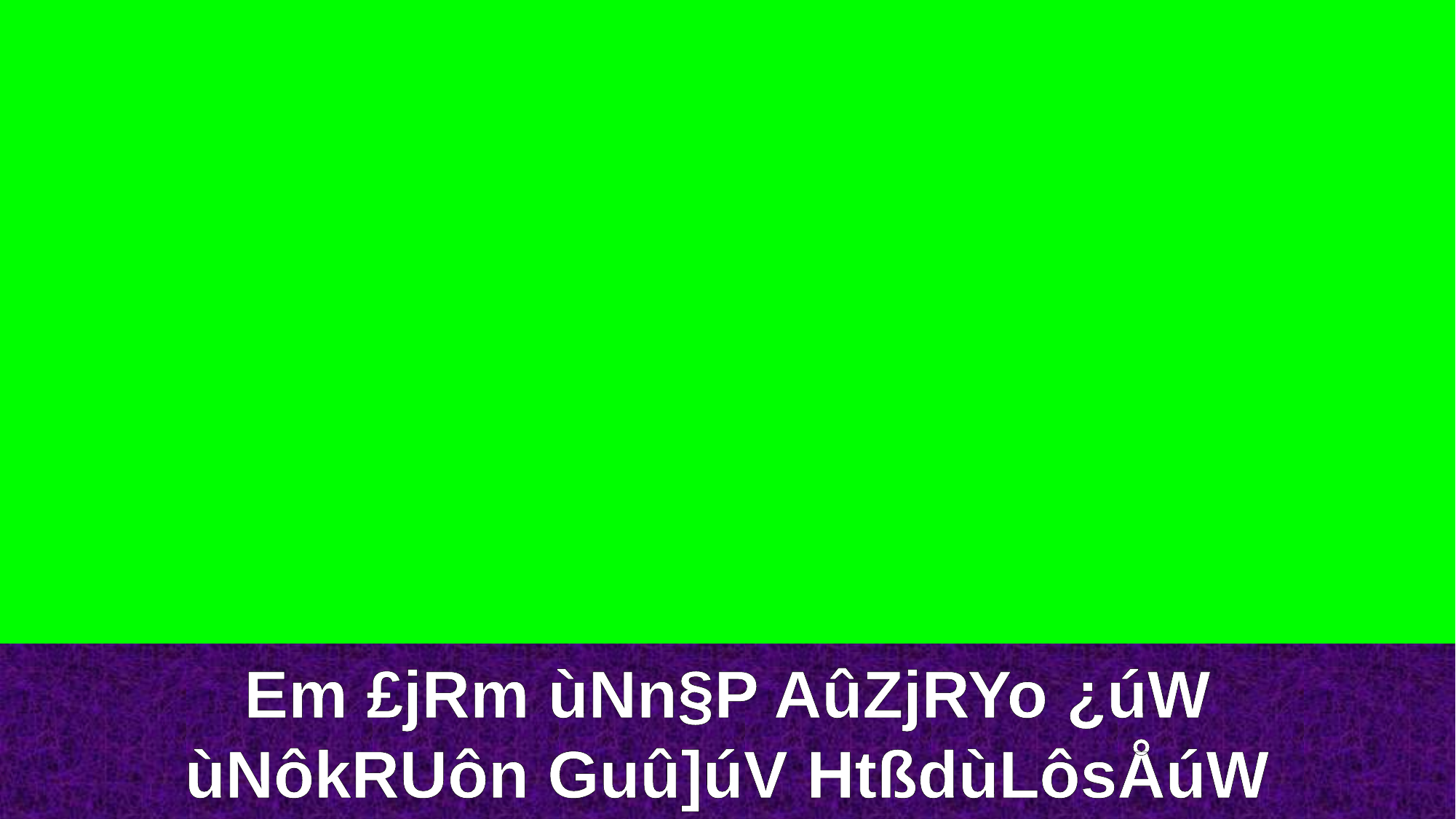

Em £jRm ùNn§P AûZjRYo ¿úW
ùNôkRUôn Guû]úV HtßdùLôsÅúW